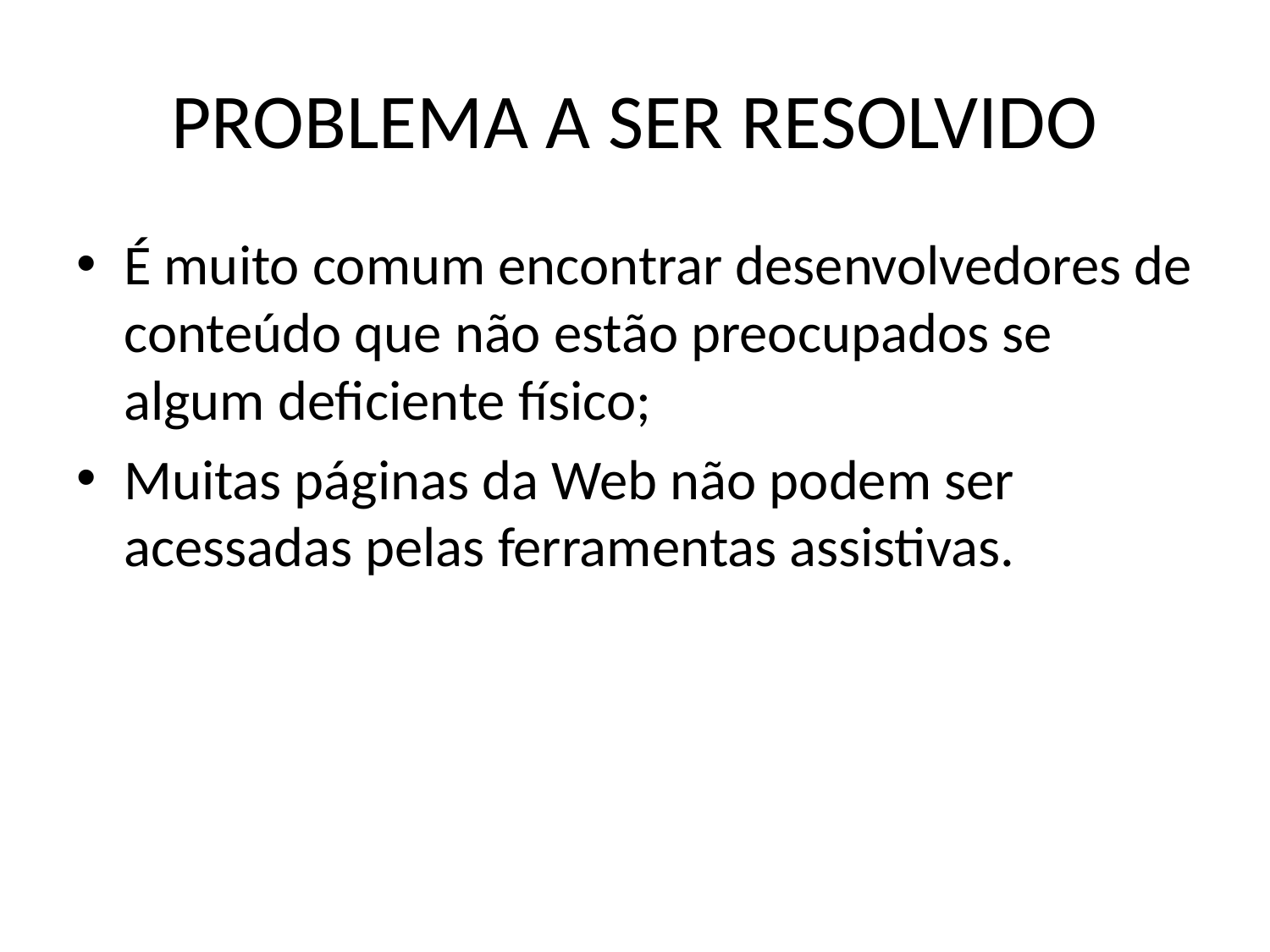

# PROBLEMA A SER RESOLVIDO
É muito comum encontrar desenvolvedores de conteúdo que não estão preocupados se algum deficiente físico;
Muitas páginas da Web não podem ser acessadas pelas ferramentas assistivas.